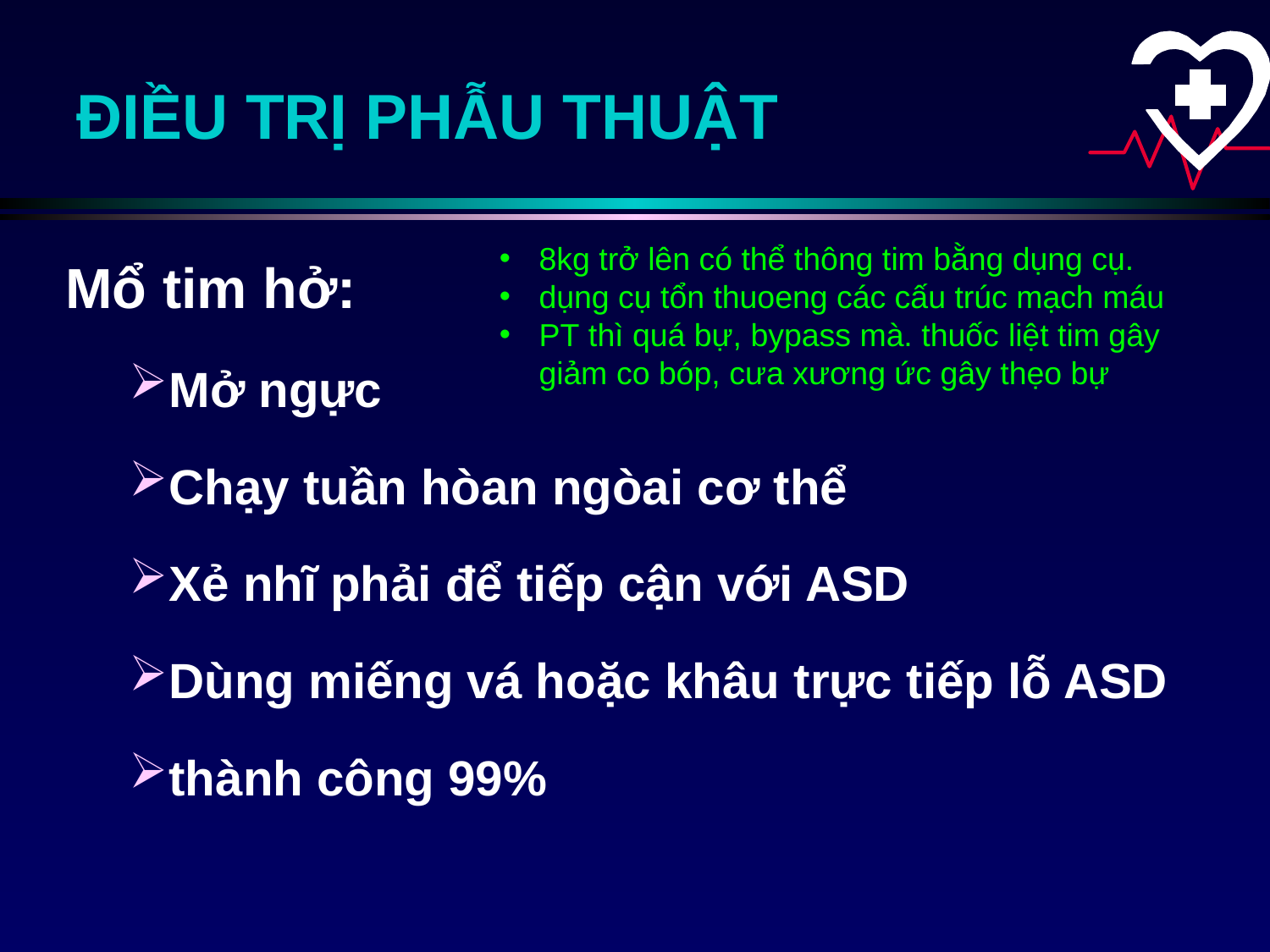

ĐIỀU TRỊ PHẪU THUẬT
Mổ tim hở:
Mở ngực
Chạy tuần hòan ngòai cơ thể
Xẻ nhĩ phải để tiếp cận với ASD
Dùng miếng vá hoặc khâu trực tiếp lỗ ASD
thành công 99%
8kg trở lên có thể thông tim bằng dụng cụ.
dụng cụ tổn thuoeng các cấu trúc mạch máu
PT thì quá bự, bypass mà. thuốc liệt tim gây giảm co bóp, cưa xương ức gây thẹo bự